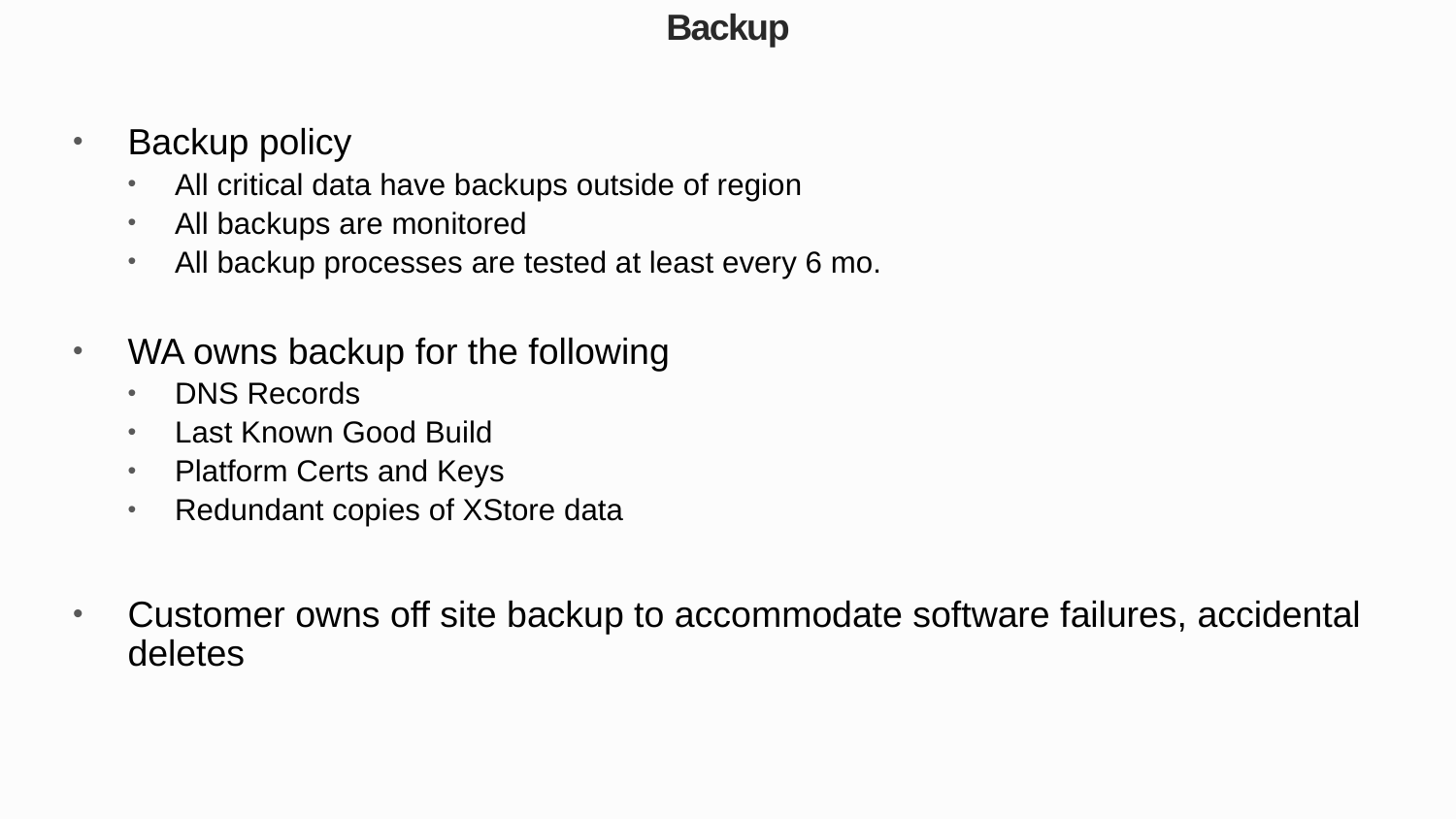

# Backup
Backup policy
All critical data have backups outside of region
All backups are monitored
All backup processes are tested at least every 6 mo.

WA owns backup for the following
DNS Records
Last Known Good Build
Platform Certs and Keys
Redundant copies of XStore data

Customer owns off site backup to accommodate software failures, accidental deletes